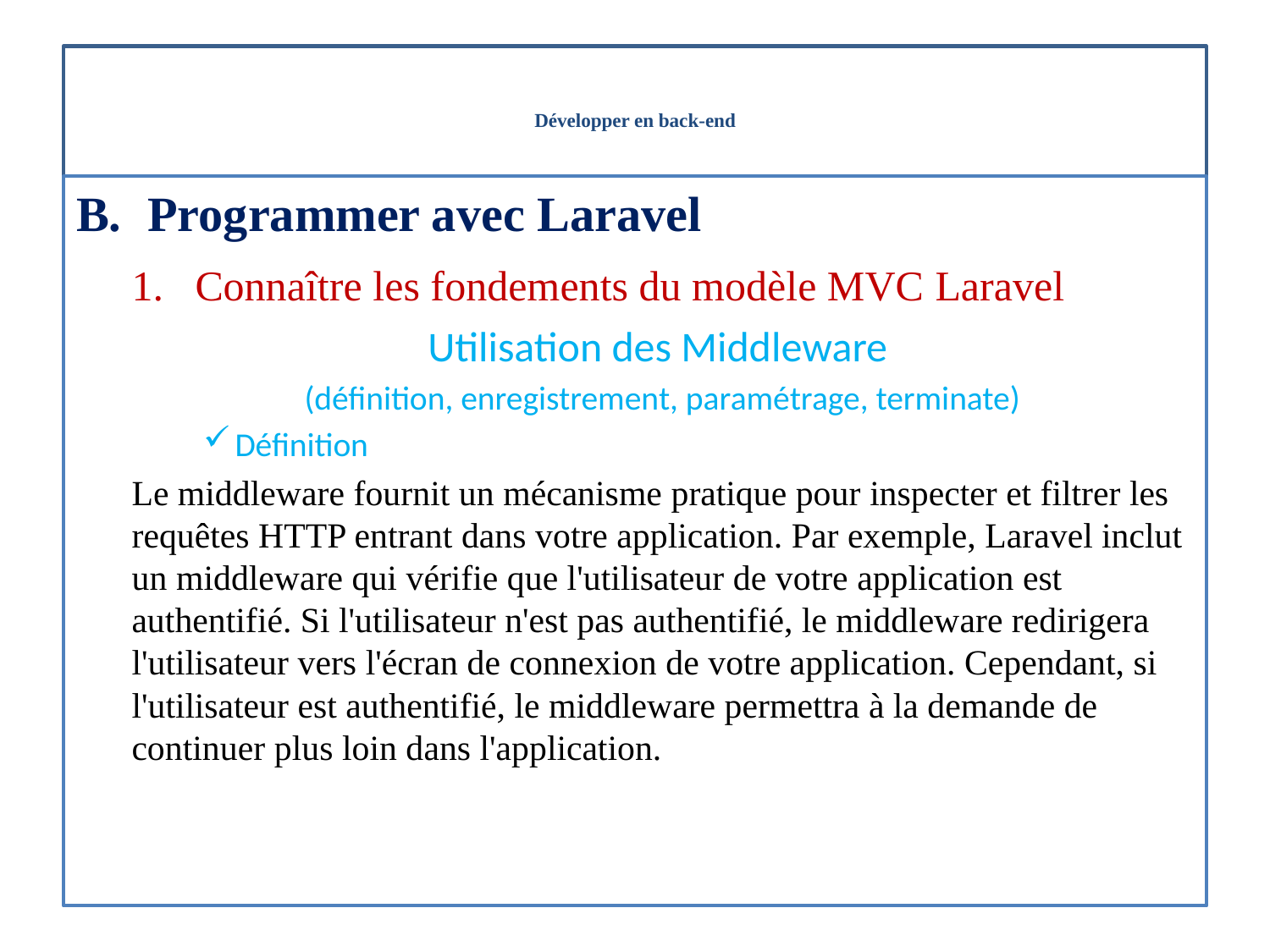

# Développer en back-end
Programmer avec Laravel
Connaître les fondements du modèle MVC Laravel
Utilisation des Middleware
(définition, enregistrement, paramétrage, terminate)
Définition
Le middleware fournit un mécanisme pratique pour inspecter et filtrer les requêtes HTTP entrant dans votre application. Par exemple, Laravel inclut un middleware qui vérifie que l'utilisateur de votre application est authentifié. Si l'utilisateur n'est pas authentifié, le middleware redirigera l'utilisateur vers l'écran de connexion de votre application. Cependant, si l'utilisateur est authentifié, le middleware permettra à la demande de continuer plus loin dans l'application.